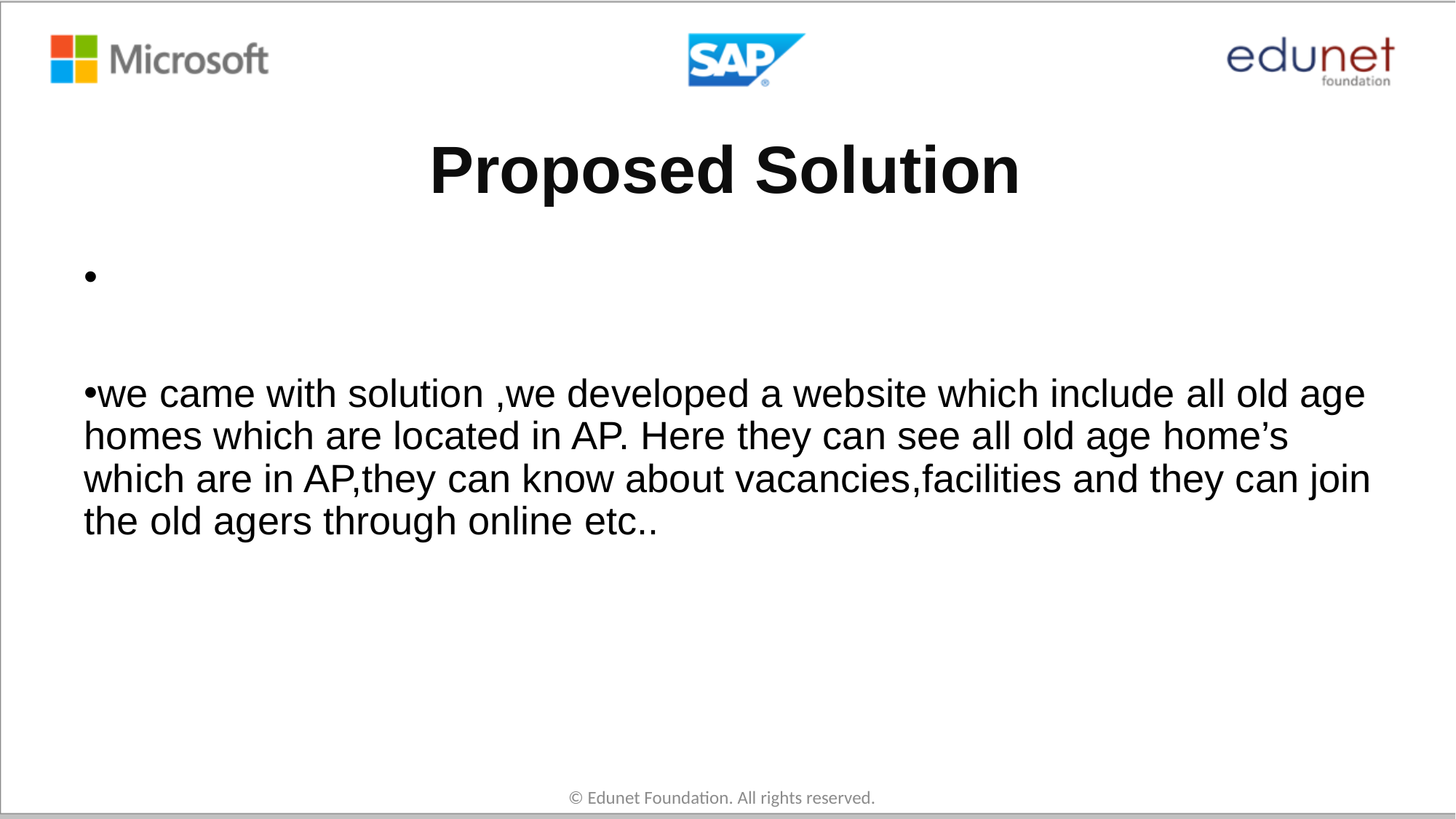

# Proposed Solution

we came with solution ,we developed a website which include all old age homes which are located in AP. Here they can see all old age home’s which are in AP,they can know about vacancies,facilities and they can join the old agers through online etc..
© Edunet Foundation. All rights reserved.